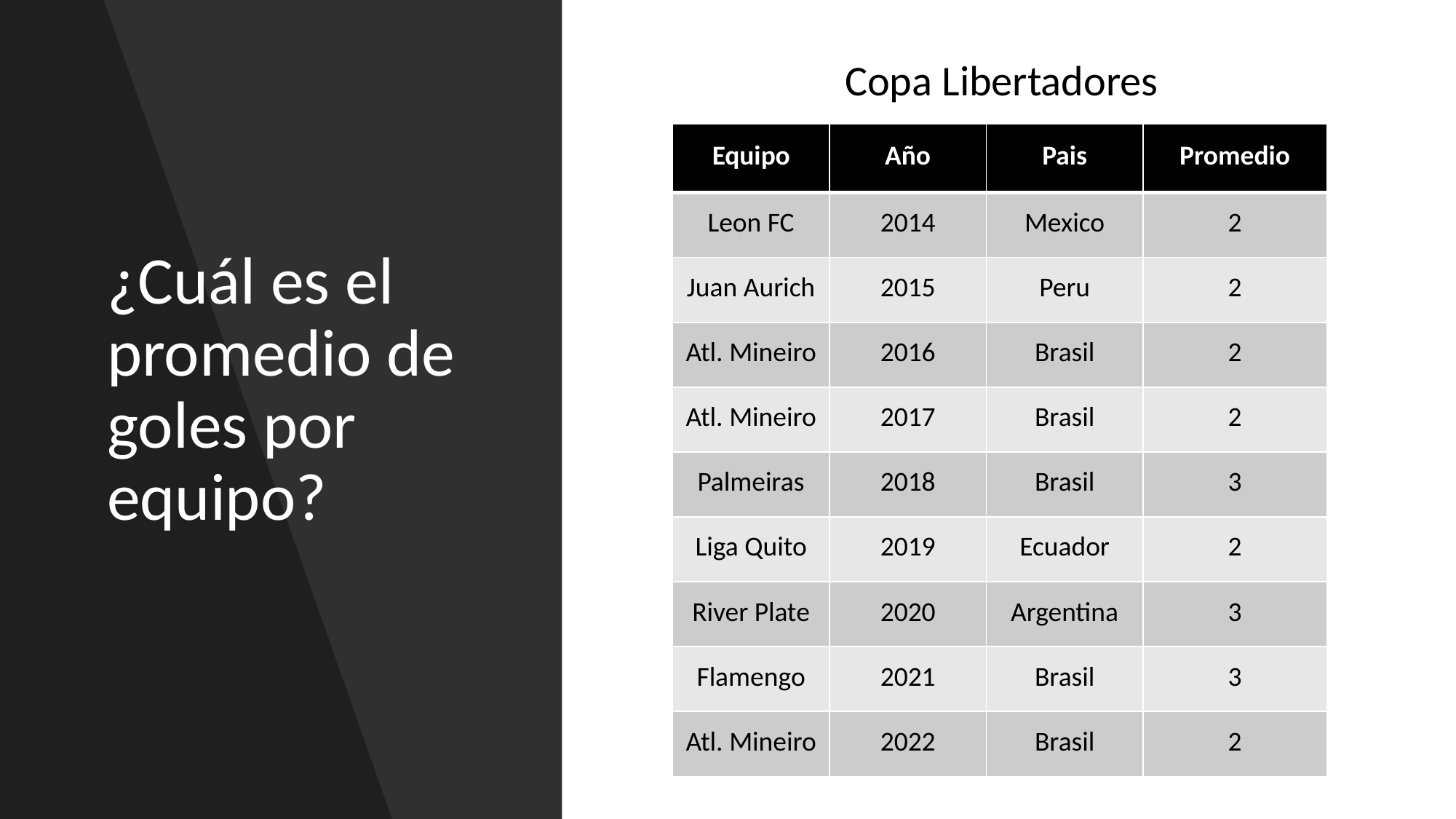

Copa Libertadores
# ¿Cuál es el promedio de goles por equipo?
| Equipo | Año | Pais | Promedio |
| --- | --- | --- | --- |
| Leon FC | 2014 | Mexico | 2 |
| Juan Aurich | 2015 | Peru | 2 |
| Atl. Mineiro | 2016 | Brasil | 2 |
| Atl. Mineiro | 2017 | Brasil | 2 |
| Palmeiras | 2018 | Brasil | 3 |
| Liga Quito | 2019 | Ecuador | 2 |
| River Plate | 2020 | Argentina | 3 |
| Flamengo | 2021 | Brasil | 3 |
| Atl. Mineiro | 2022 | Brasil | 2 |